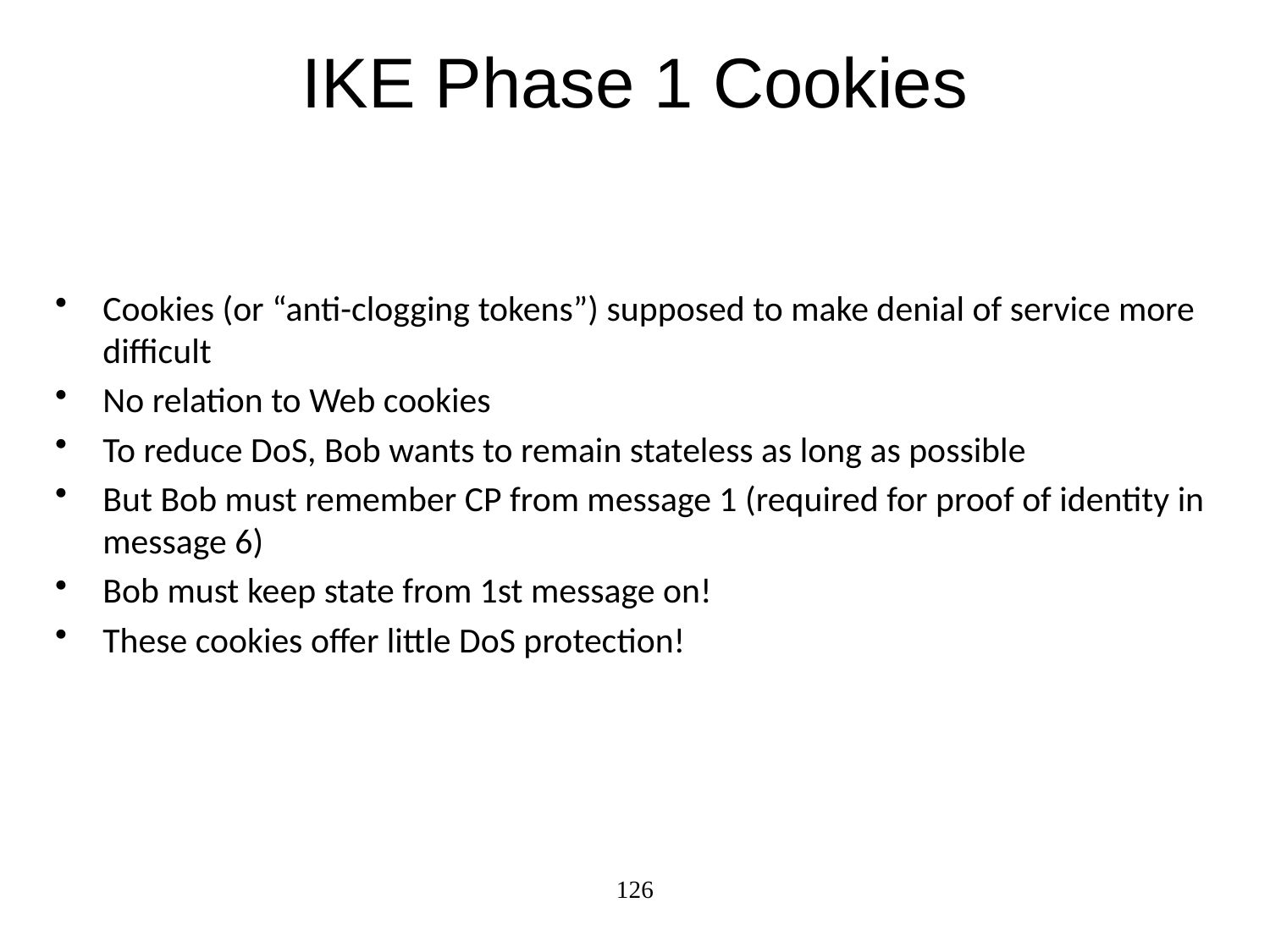

# IKE Phase 1 Cookies
Cookies (or “anti-clogging tokens”) supposed to make denial of service more difficult
No relation to Web cookies
To reduce DoS, Bob wants to remain stateless as long as possible
But Bob must remember CP from message 1 (required for proof of identity in message 6)
Bob must keep state from 1st message on!
These cookies offer little DoS protection!
126